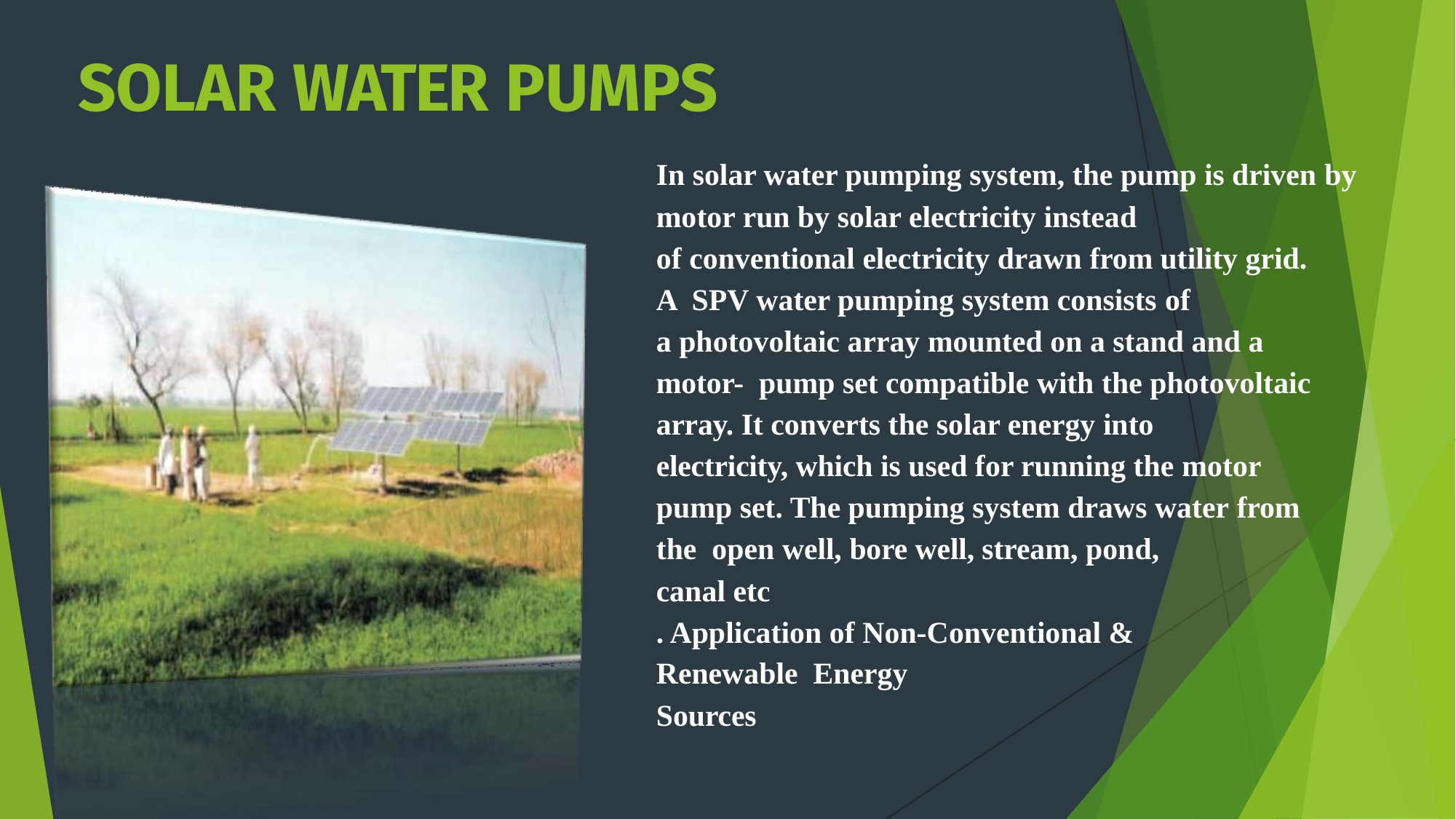

# SOLAR WATER PUMPS
In solar water pumping system, the pump is driven by
motor run by solar electricity instead
of conventional electricity drawn from utility grid. A  SPV water pumping system consists of
a photovoltaic array mounted on a stand and a motor-  pump set compatible with the photovoltaic
array. It converts the solar energy into  electricity, which is used for running the motor
pump set. The pumping system draws water from the  open well, bore well, stream, pond,
canal etc
. Application of Non-Conventional & Renewable  Energy
Sources